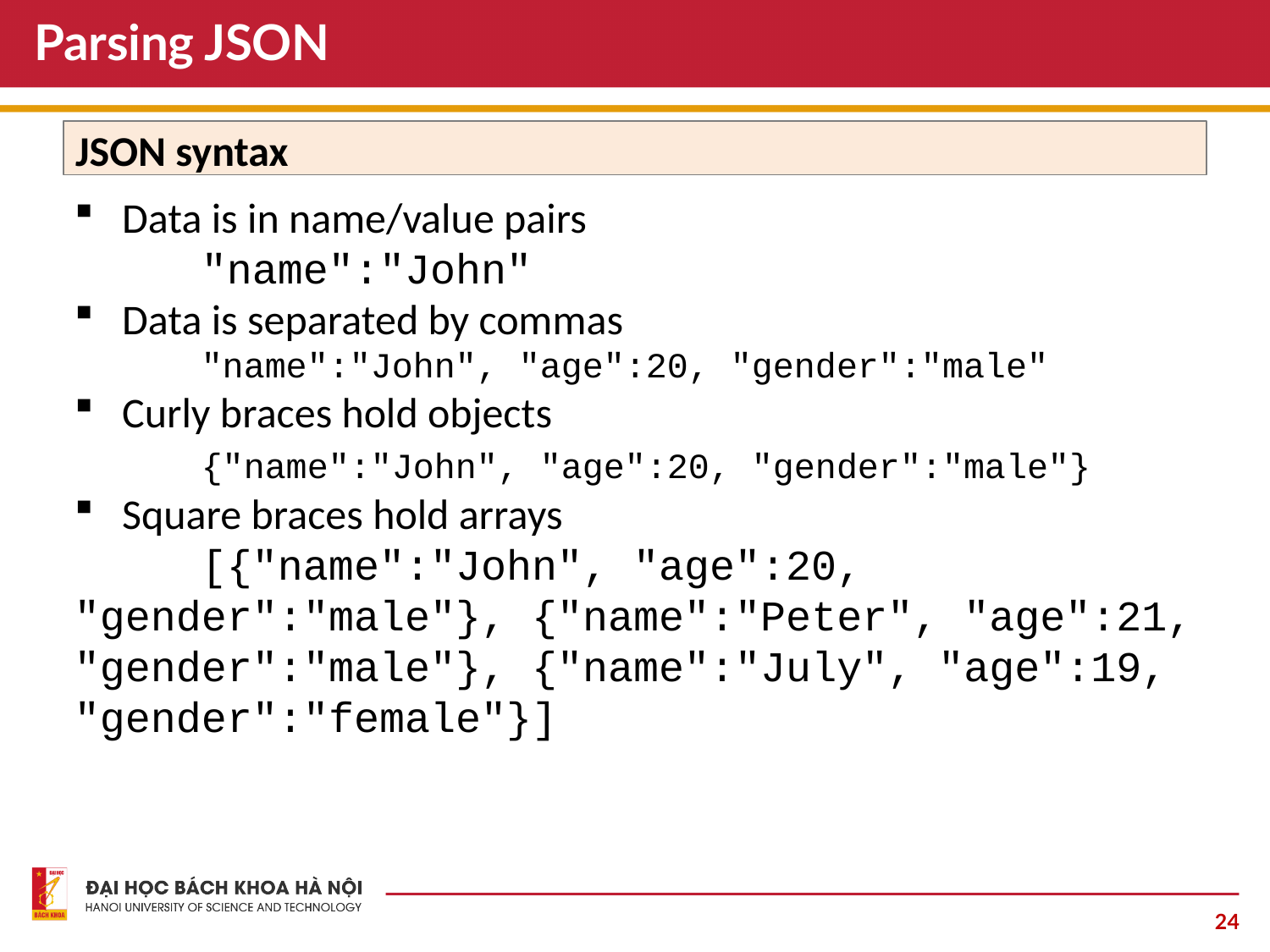

# Parsing JSON
JSON syntax
Data is in name/value pairs
	"name":"John"
Data is separated by commas
	"name":"John", "age":20, "gender":"male"
Curly braces hold objects
	{"name":"John", "age":20, "gender":"male"}
Square braces hold arrays
	[{"name":"John", "age":20, "gender":"male"}, {"name":"Peter", "age":21, "gender":"male"}, {"name":"July", "age":19, "gender":"female"}]
24